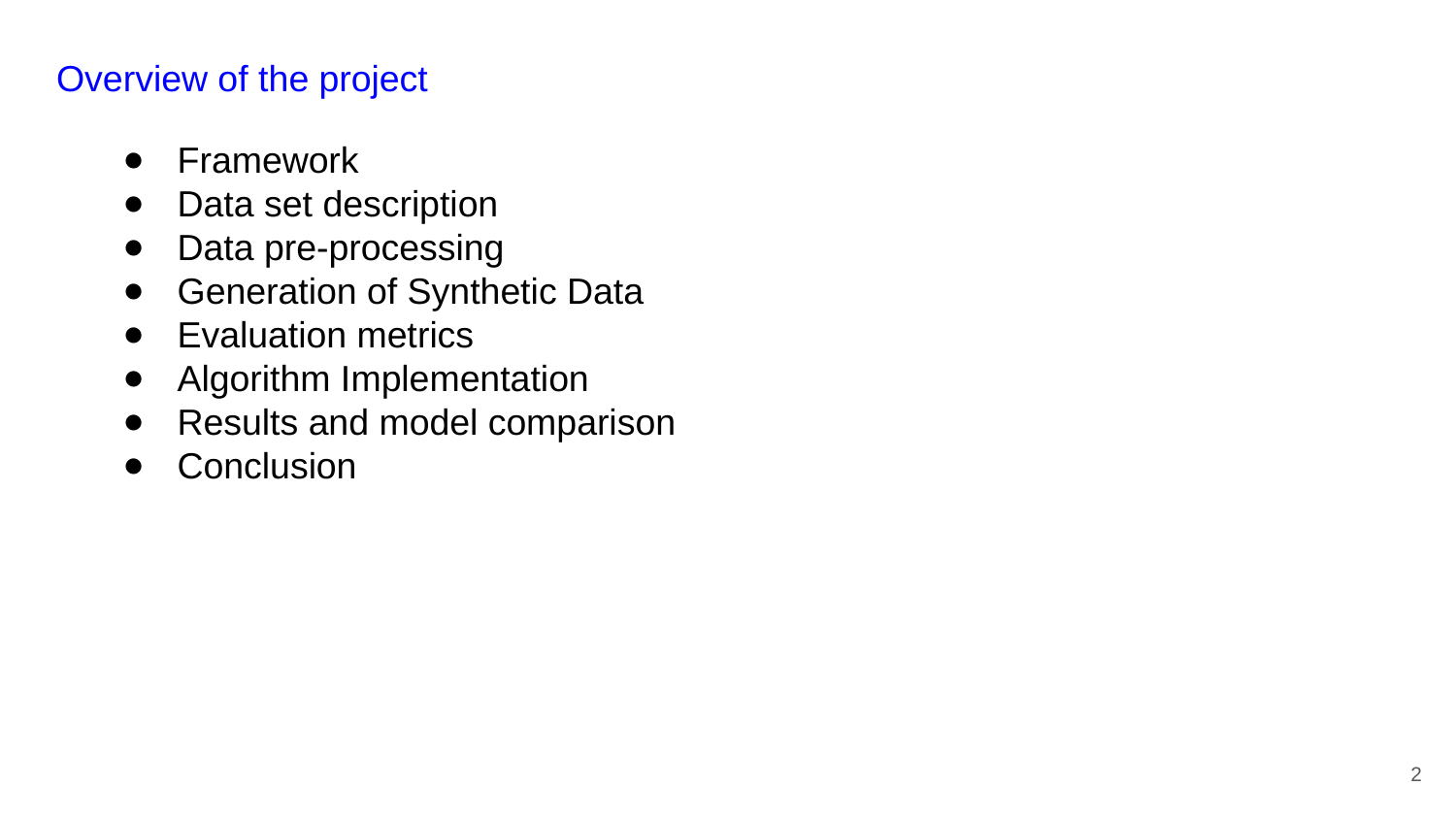

Overview of the project
Framework
Data set description
Data pre-processing
Generation of Synthetic Data
Evaluation metrics
Algorithm Implementation
Results and model comparison
Conclusion
2